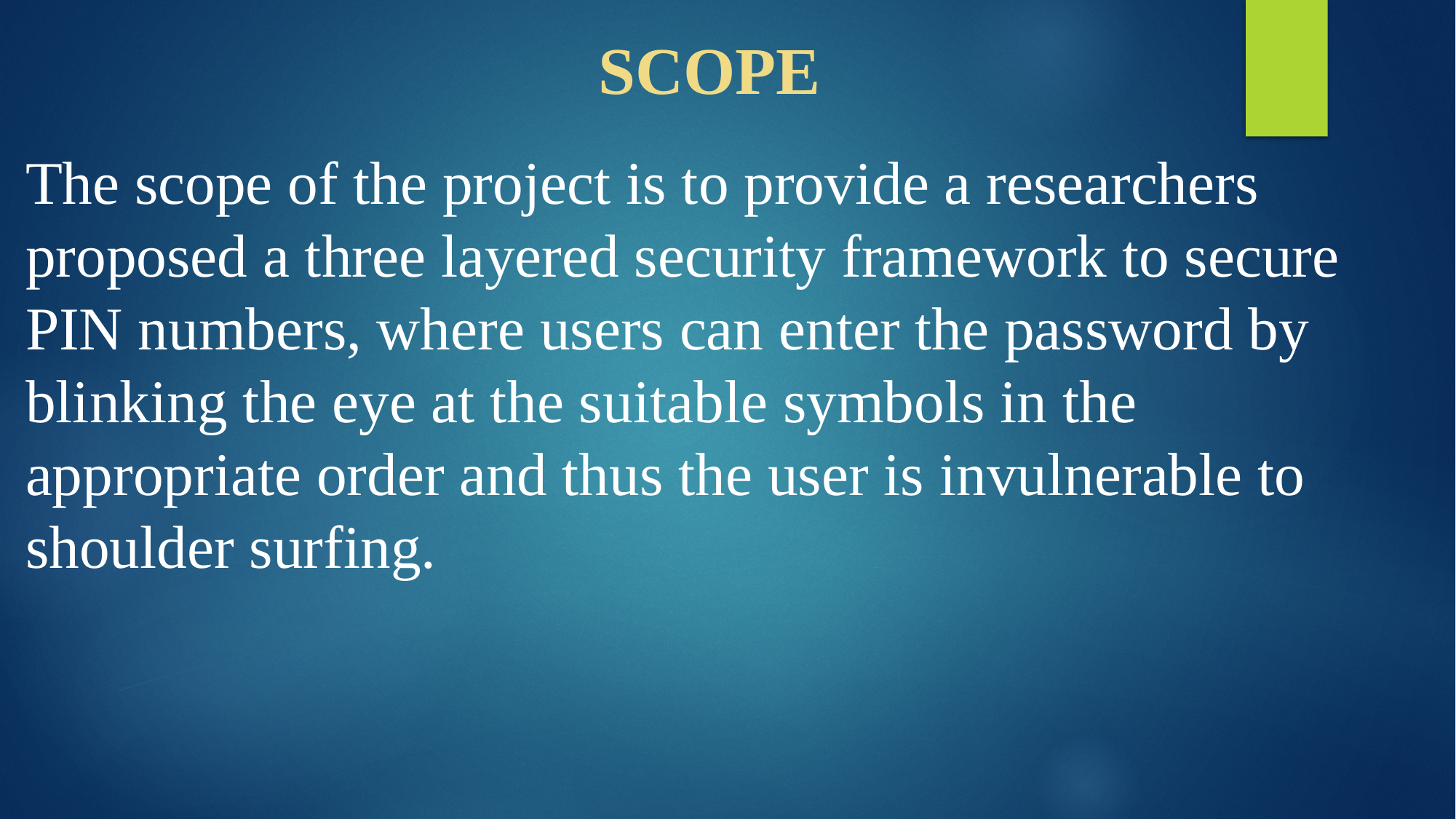

SCOPE
The scope of the project is to provide a researchers proposed a three layered security framework to secure PIN numbers, where users can enter the password by blinking the eye at the suitable symbols in the appropriate order and thus the user is invulnerable to shoulder surfing.